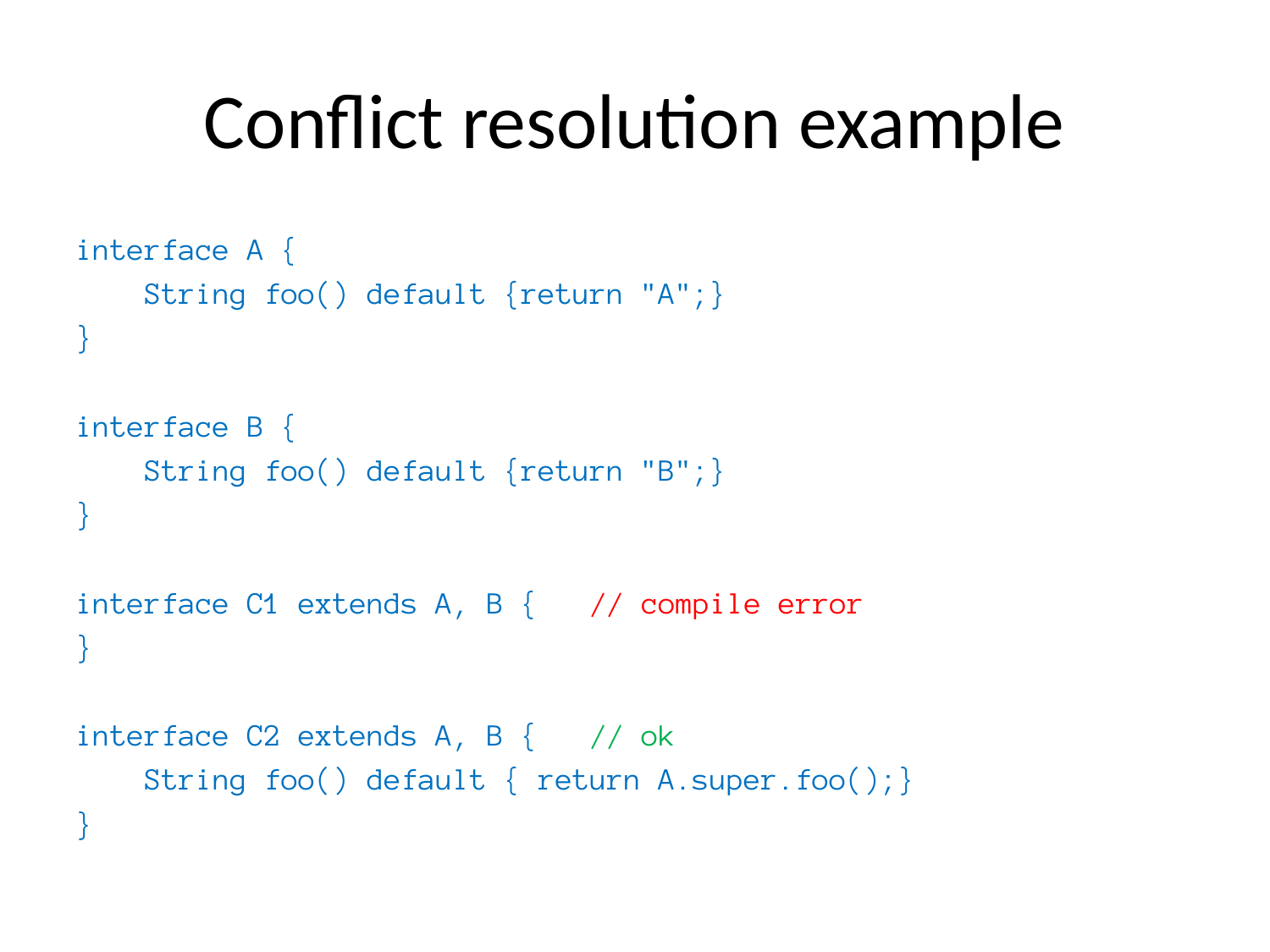

# Conflict resolution example
interface A {
    String foo() default {return "A";}
}

interface B {
    String foo() default {return "B";}
}

interface C1 extends A, B {   // compile error
}

interface C2 extends A, B {   // ok
    String foo() default { return A.super.foo();}
}